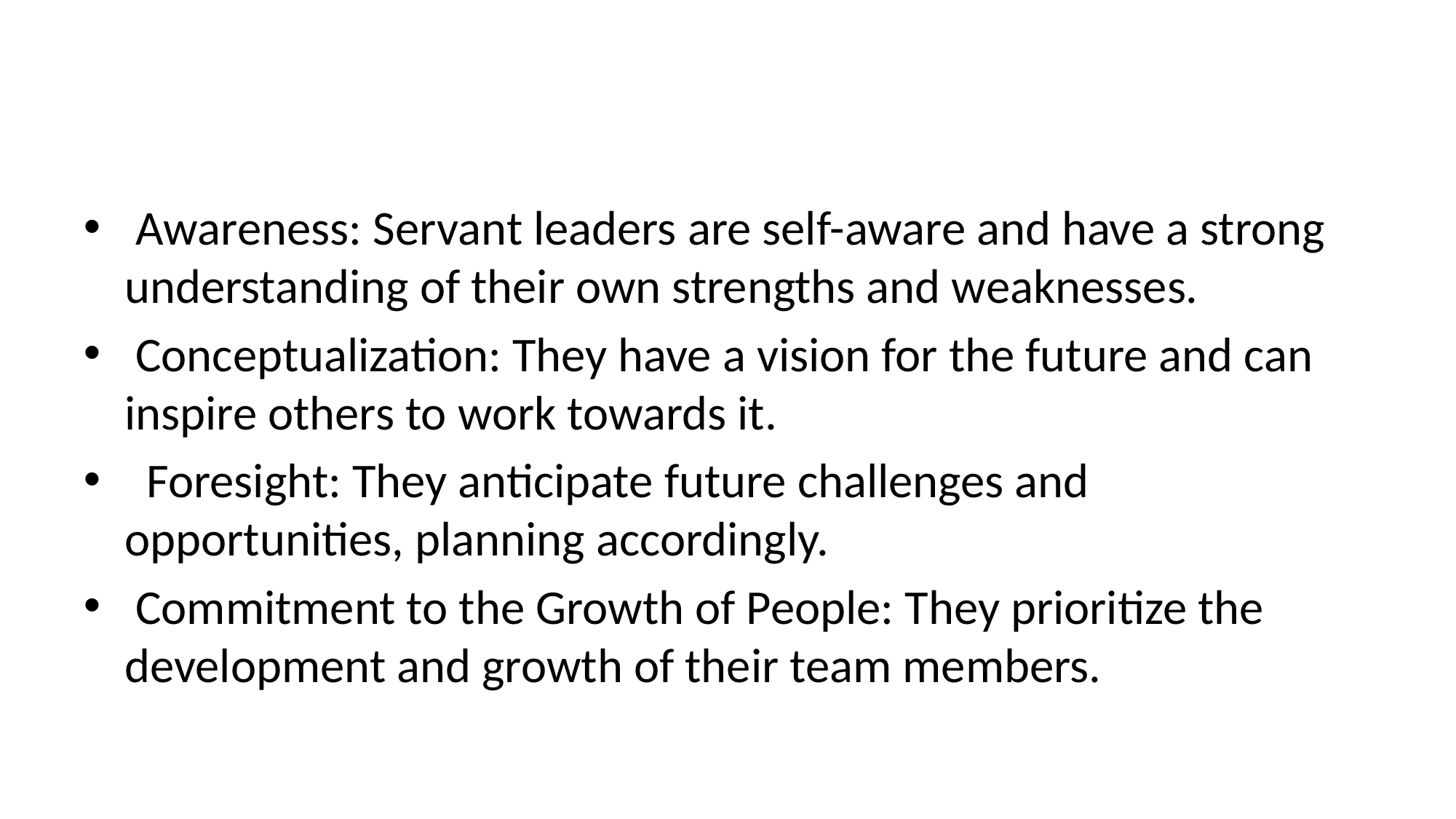

#
 Awareness: Servant leaders are self-aware and have a strong understanding of their own strengths and weaknesses.
 Conceptualization: They have a vision for the future and can inspire others to work towards it.
  Foresight: They anticipate future challenges and opportunities, planning accordingly.
 Commitment to the Growth of People: They prioritize the development and growth of their team members.